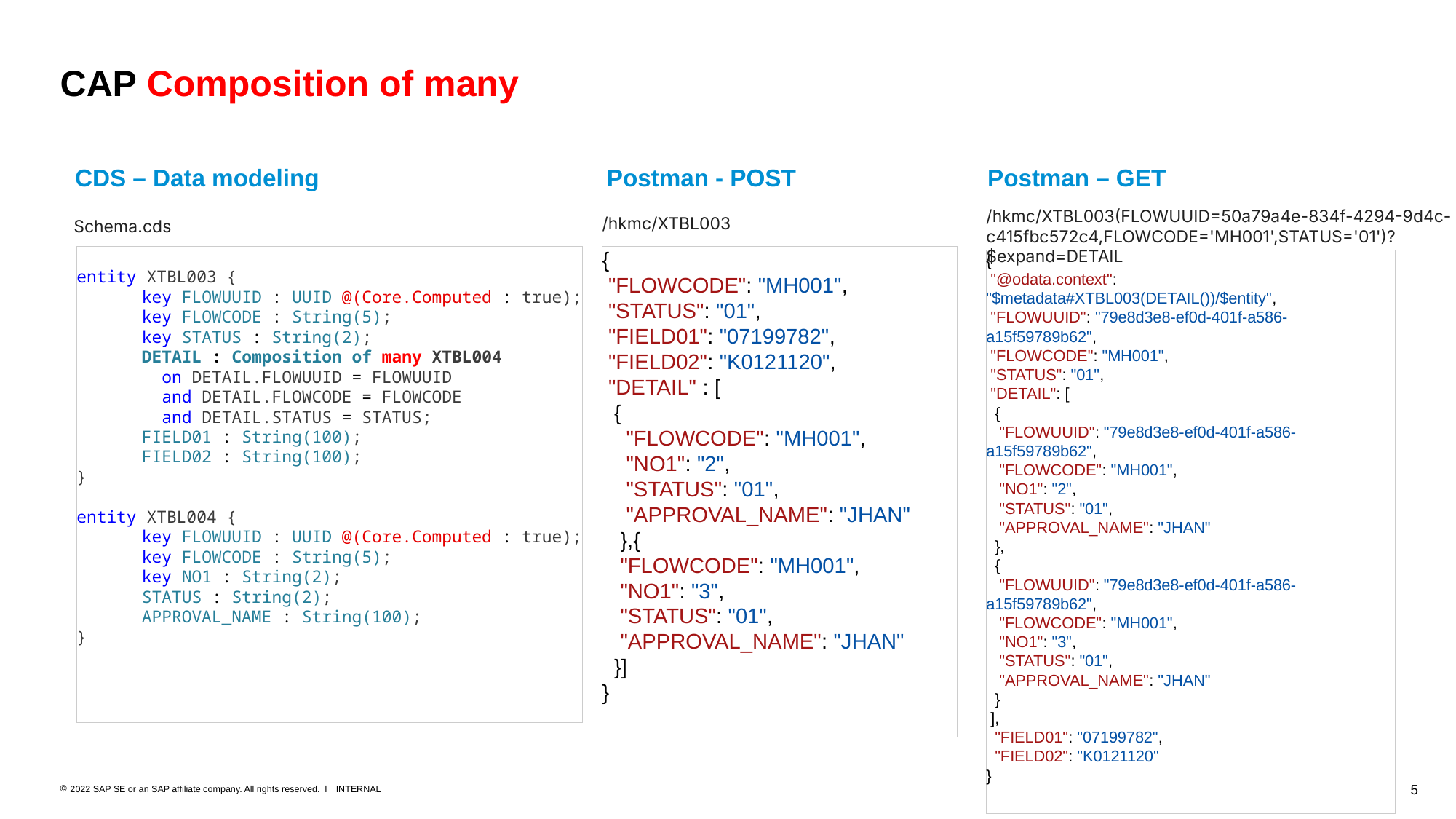

# CAP Composition of many
CDS – Data modeling
Postman - POST
Postman – GET
/hkmc/XTBL003(FLOWUUID=50a79a4e-834f-4294-9d4c-c415fbc572c4,FLOWCODE='MH001',STATUS='01')?$expand=DETAIL
/hkmc/XTBL003
Schema.cds
entity XTBL003 {
key FLOWUUID : UUID @(Core.Computed : true);
key FLOWCODE : String(5);
key STATUS : String(2);
DETAIL : Composition of many XTBL004
  on DETAIL.FLOWUUID = FLOWUUID
  and DETAIL.FLOWCODE = FLOWCODE
  and DETAIL.STATUS = STATUS;
FIELD01 : String(100);
FIELD02 : String(100);
}
entity XTBL004 {
key FLOWUUID : UUID @(Core.Computed : true);
key FLOWCODE : String(5);
key NO1 : String(2);
STATUS : String(2);
APPROVAL_NAME : String(100);
}

{
 "FLOWCODE": "MH001",
 "STATUS": "01",
 "FIELD01": "07199782",
 "FIELD02": "K0121120",
 "DETAIL" : [
  {
    "FLOWCODE": "MH001",
    "NO1": "2",
    "STATUS": "01",
    "APPROVAL_NAME": "JHAN"
   },{
   "FLOWCODE": "MH001",
   "NO1": "3",
   "STATUS": "01",
   "APPROVAL_NAME": "JHAN"
  }]
}

{
 "@odata.context": "$metadata#XTBL003(DETAIL())/$entity",
 "FLOWUUID": "79e8d3e8-ef0d-401f-a586-a15f59789b62",
 "FLOWCODE": "MH001",
 "STATUS": "01",
 "DETAIL": [
  {
   "FLOWUUID": "79e8d3e8-ef0d-401f-a586-a15f59789b62",
   "FLOWCODE": "MH001",
   "NO1": "2",
   "STATUS": "01",
   "APPROVAL_NAME": "JHAN"
  },
  {
   "FLOWUUID": "79e8d3e8-ef0d-401f-a586-a15f59789b62",
   "FLOWCODE": "MH001",
   "NO1": "3",
   "STATUS": "01",
   "APPROVAL_NAME": "JHAN"
  }
 ],
  "FIELD01": "07199782",
  "FIELD02": "K0121120"
}